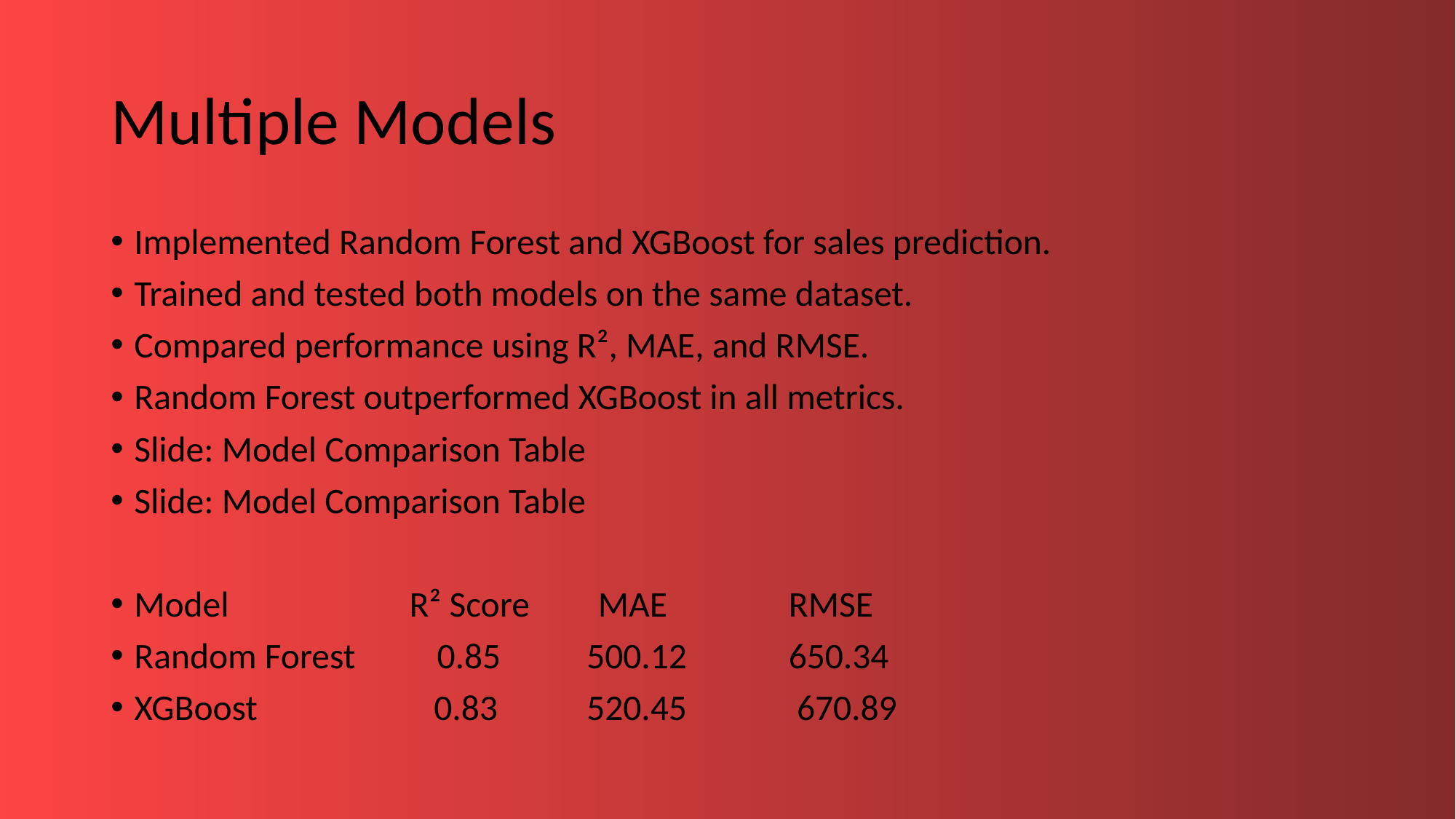

# Multiple Models
Implemented Random Forest and XGBoost for sales prediction.
Trained and tested both models on the same dataset.
Compared performance using R², MAE, and RMSE.
Random Forest outperformed XGBoost in all metrics.
Slide: Model Comparison Table
Slide: Model Comparison Table

Model	           R² Score	MAE	            RMSE
Random Forest 	   0.85	          500.12	            650.34
XGBoost	              0.83	          520.45	             670.89